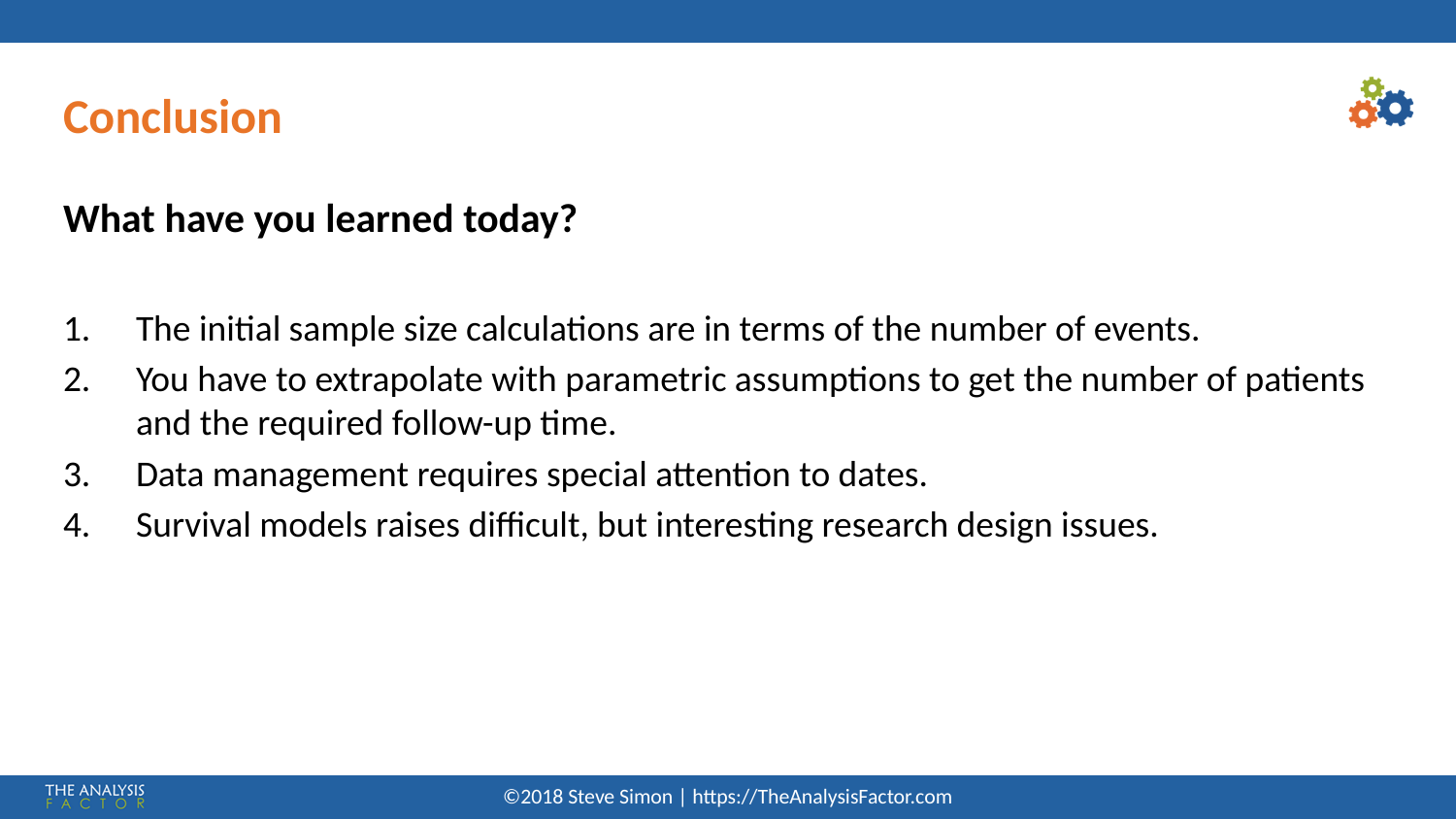

# Conclusion
What have you learned today?

The initial sample size calculations are in terms of the number of events.
You have to extrapolate with parametric assumptions to get the number of patients and the required follow-up time.
Data management requires special attention to dates.
Survival models raises difficult, but interesting research design issues.
©2018 Steve Simon | https://TheAnalysisFactor.com